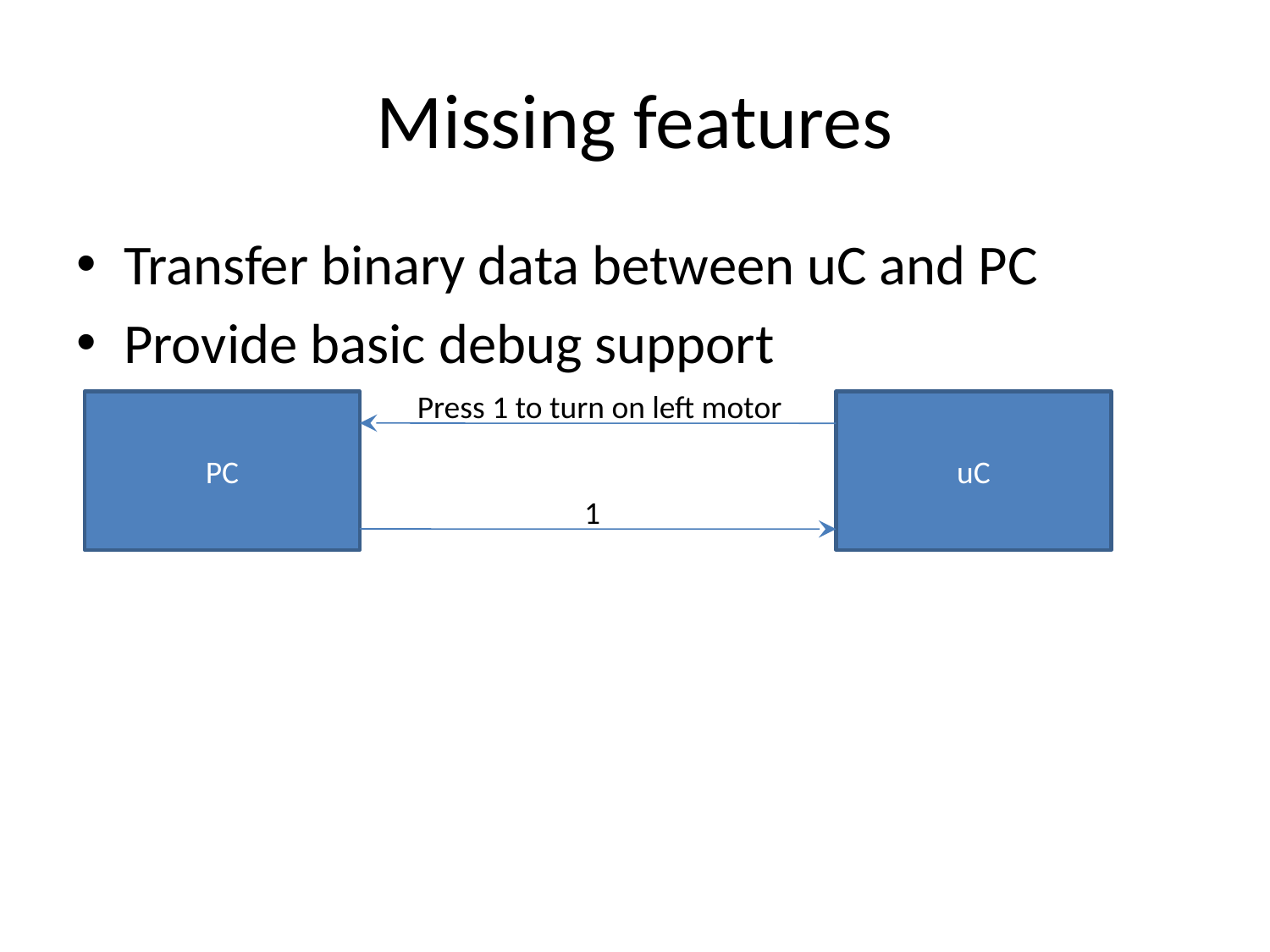

# Missing features
Transfer binary data between uC and PC
Provide basic debug support

Press 1 to turn on left motor
PC
uC
1